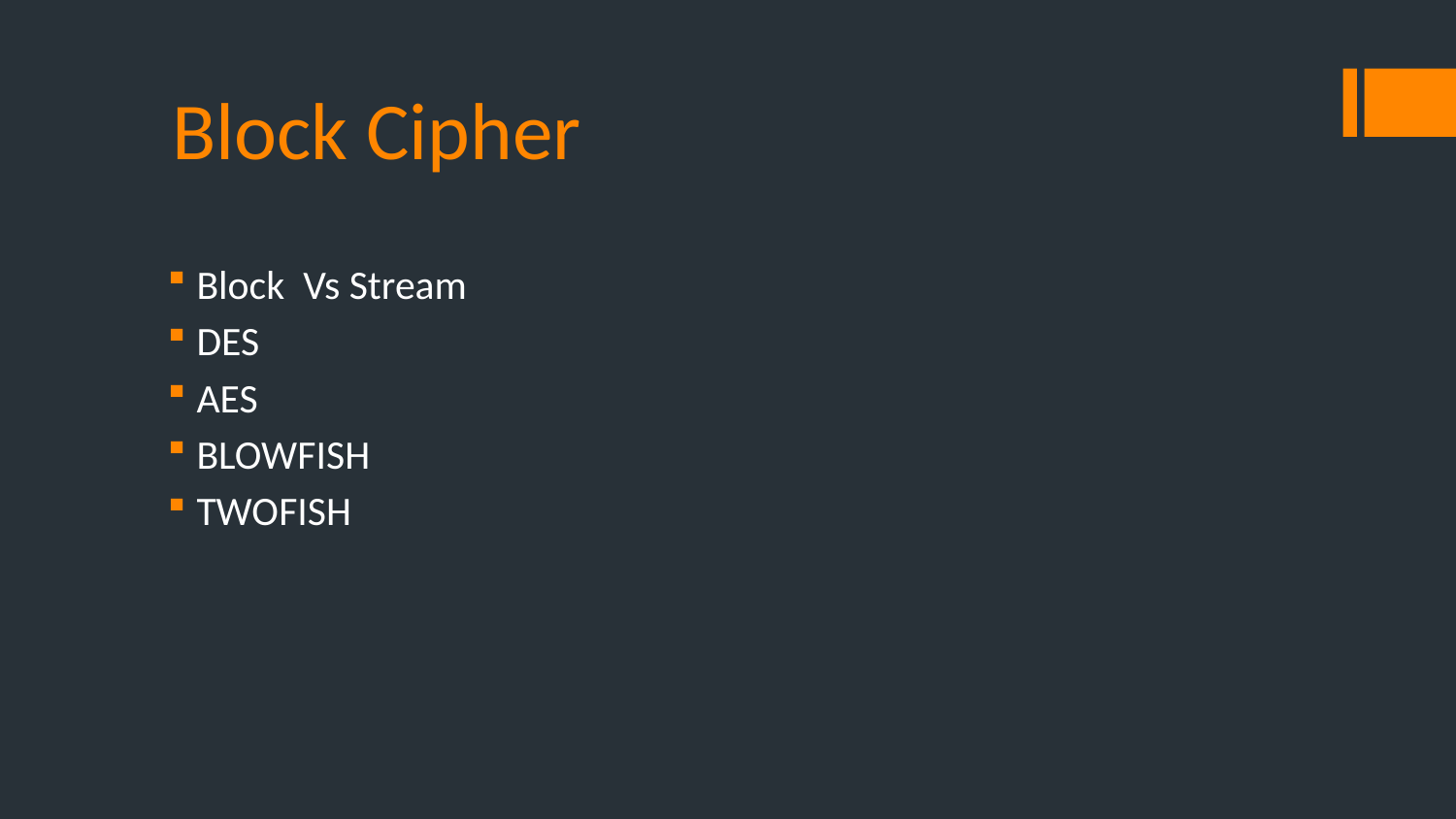

# Block Cipher
Block  Vs Stream
DES
AES
BLOWFISH
TWOFISH